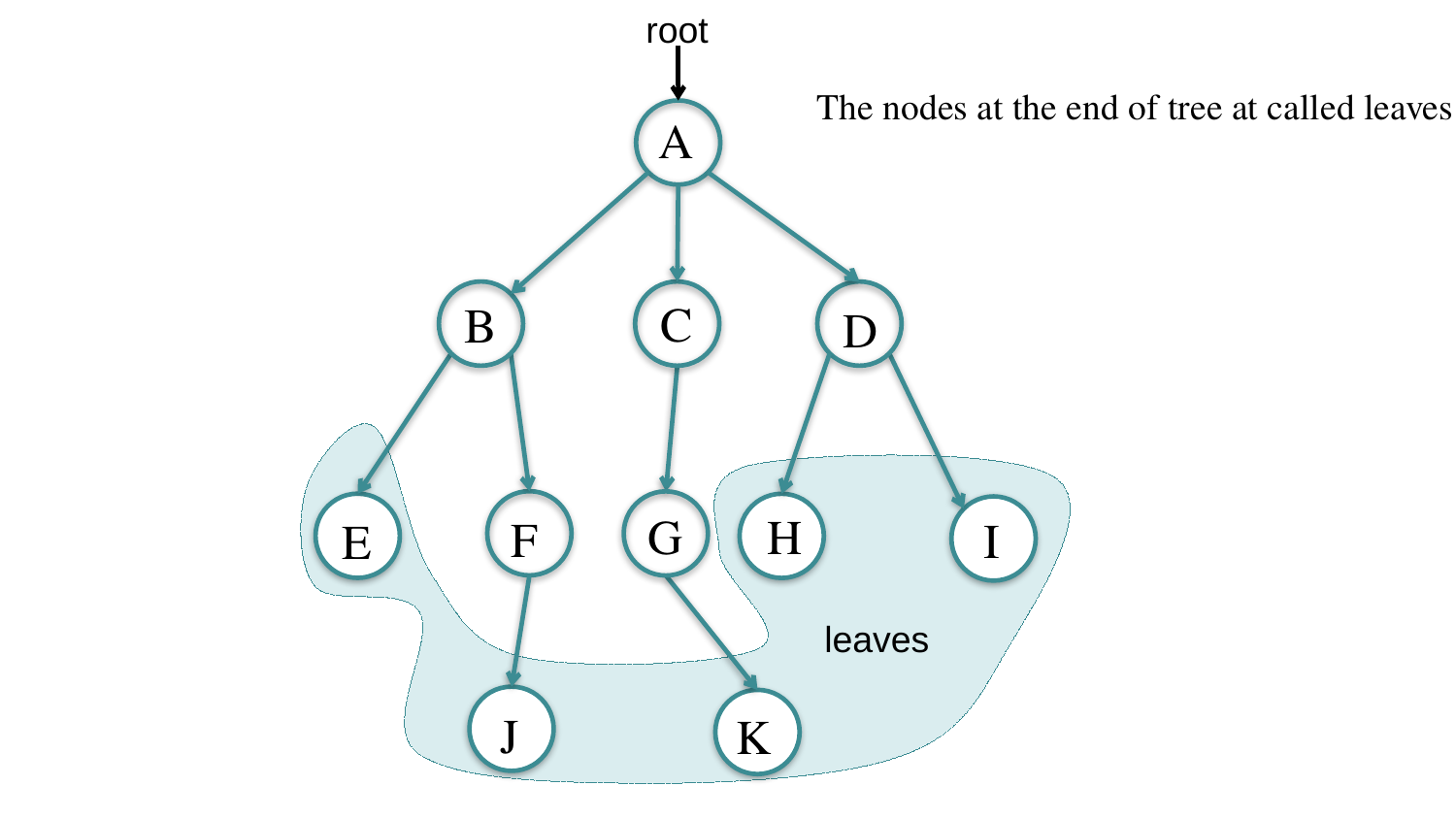

root
The nodes at the end of tree at called leaves

A

C
B
D

G
H
F
I
E
leaves

J
K